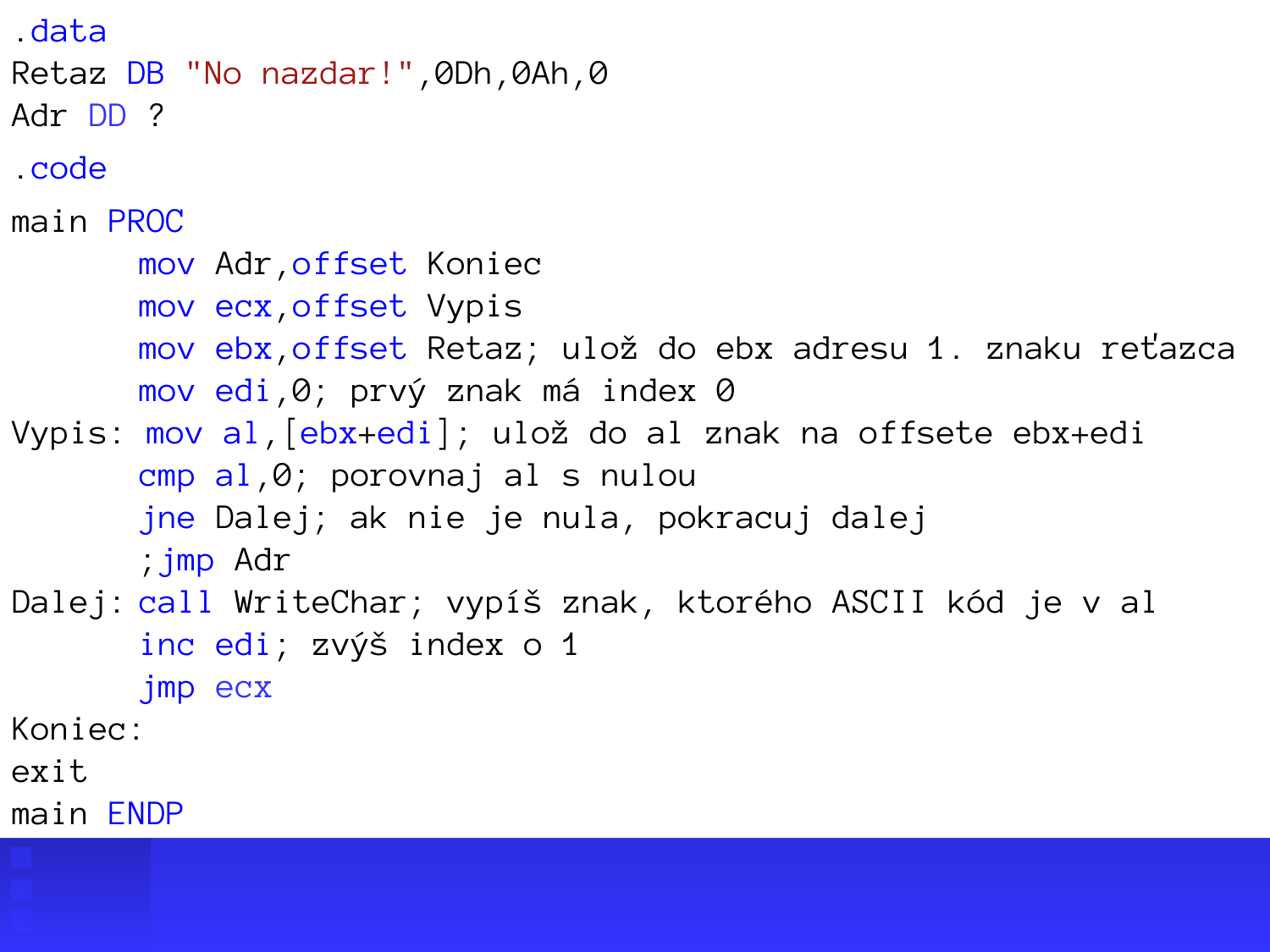

.data
Retaz DB "No nazdar!",0Dh,0Ah,0
Adr DD ?
.code
main PROC
	mov Adr,offset Koniec
	mov ecx,offset Vypis
	mov ebx,offset Retaz; ulož do ebx adresu 1. znaku reťazca
	mov edi,0; prvý znak má index 0
Vypis: mov al,[ebx+edi]; ulož do al znak na offsete ebx+edi
	cmp al,0; porovnaj al s nulou
	jne Dalej; ak nie je nula, pokracuj dalej
	;jmp Adr
Dalej:	call WriteChar; vypíš znak, ktorého ASCII kód je v al
	inc edi; zvýš index o 1
	jmp ecx
Koniec:
exit
main ENDP